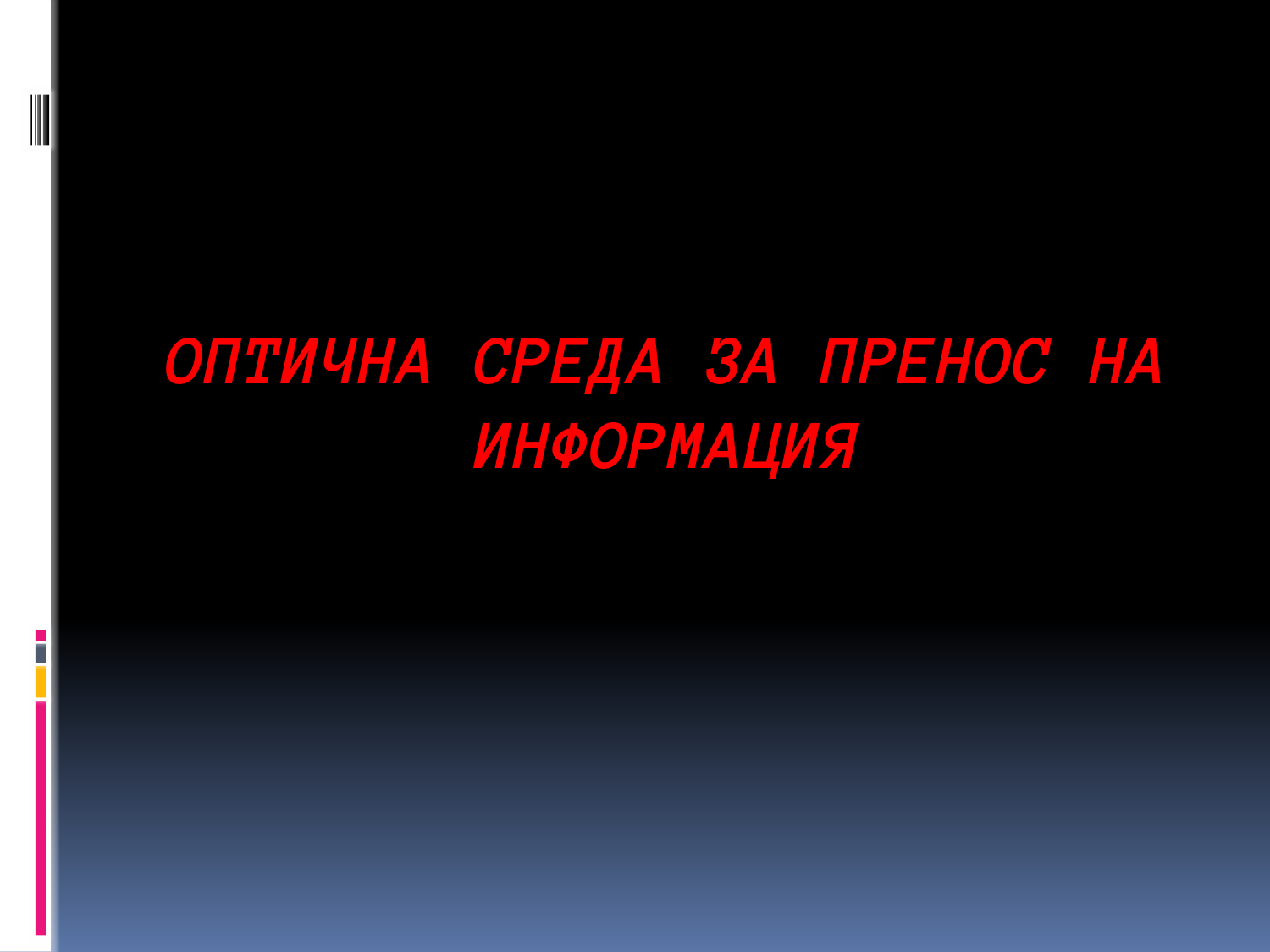

# Оптична среда за пренос на информация